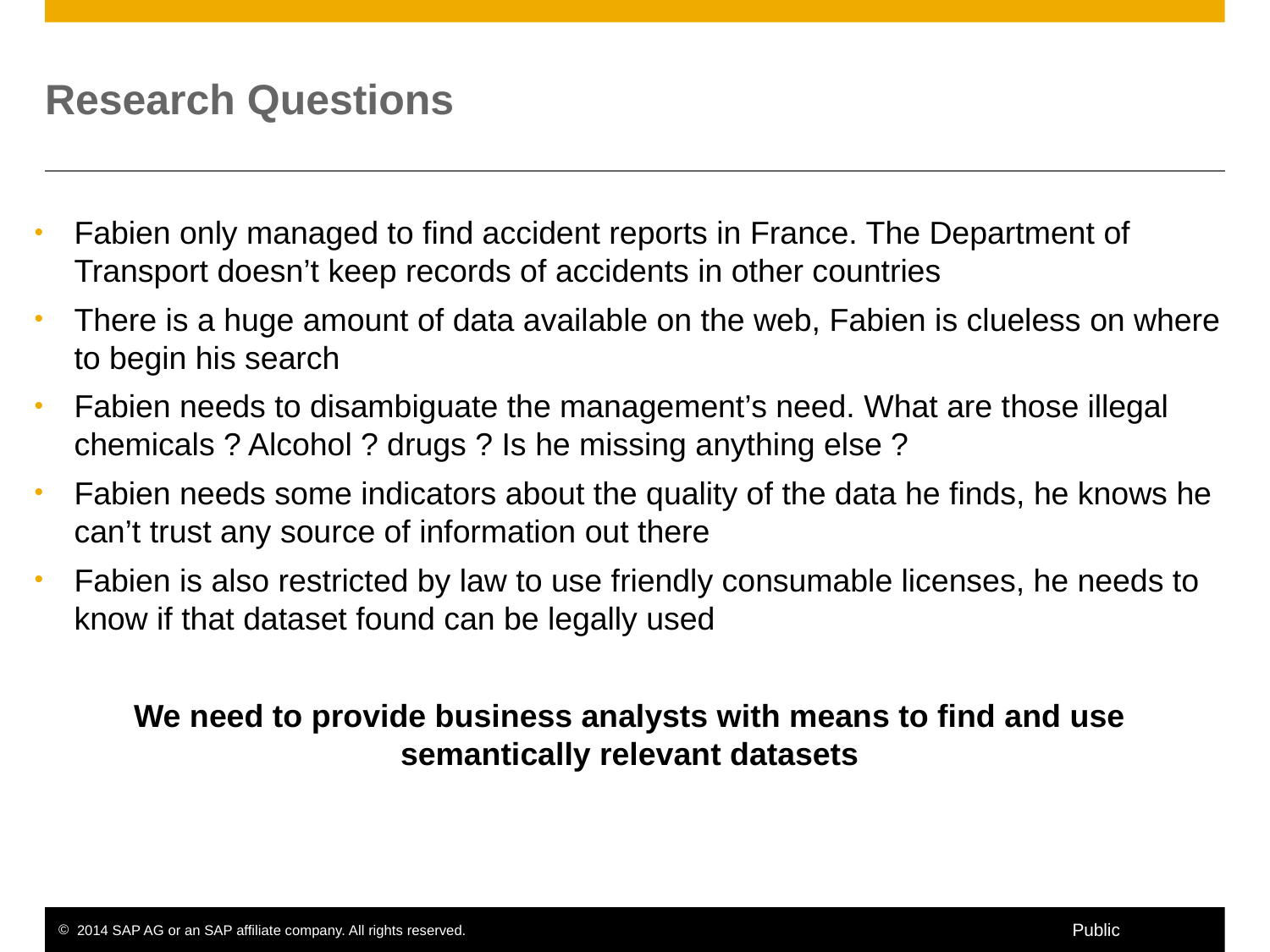

# Research Questions
Fabien only managed to find accident reports in France. The Department of Transport doesn’t keep records of accidents in other countries
There is a huge amount of data available on the web, Fabien is clueless on where to begin his search
Fabien needs to disambiguate the management’s need. What are those illegal chemicals ? Alcohol ? drugs ? Is he missing anything else ?
Fabien needs some indicators about the quality of the data he finds, he knows he can’t trust any source of information out there
Fabien is also restricted by law to use friendly consumable licenses, he needs to know if that dataset found can be legally used

We need to provide business analysts with means to find and use semantically relevant datasets